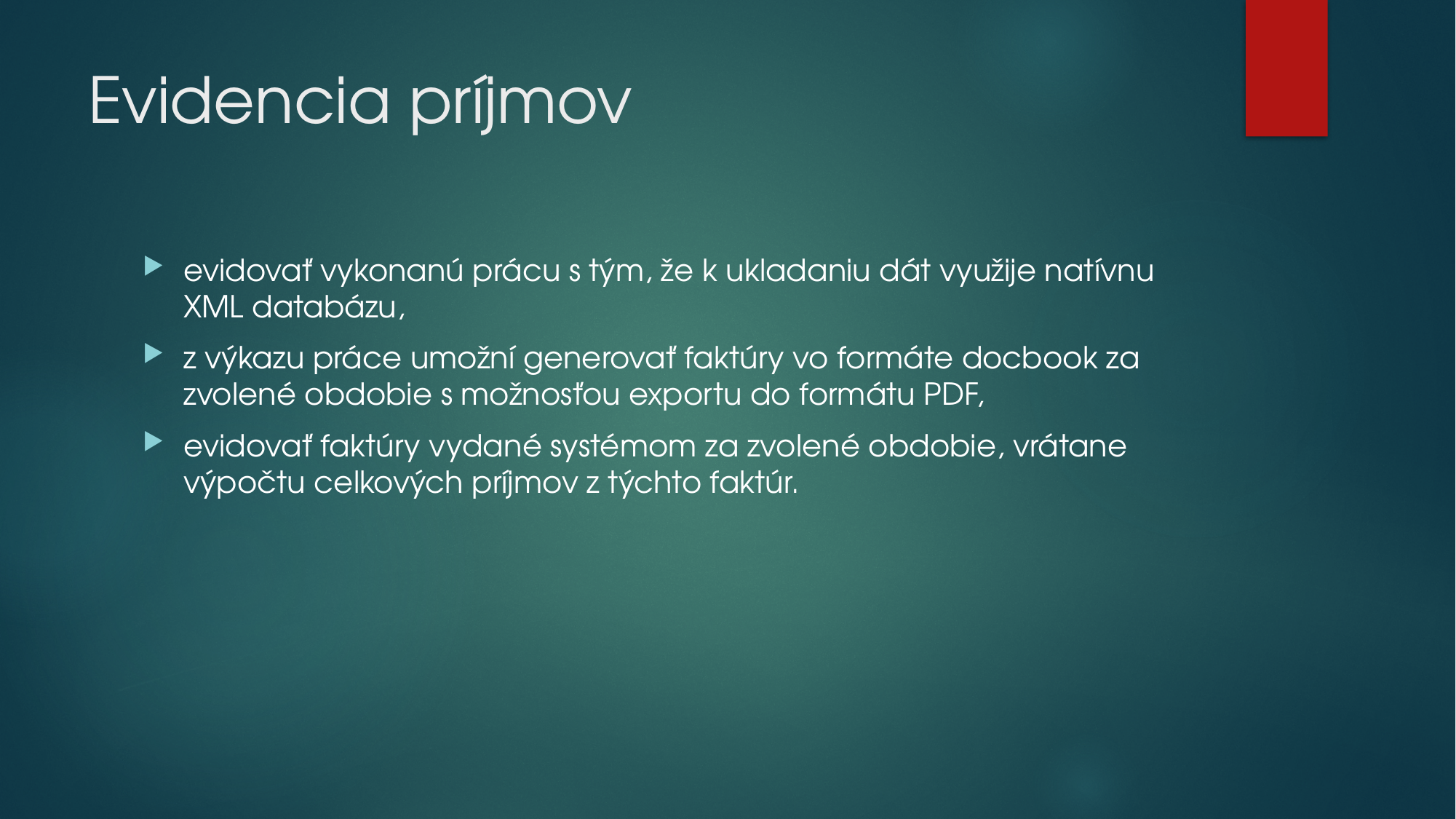

# Evidencia príjmov
evidovať vykonanú prácu s tým, že k ukladaniu dát využije natívnu XML databázu,
z výkazu práce umožní generovať faktúry vo formáte docbook za zvolené obdobie s možnosťou exportu do formátu PDF,
evidovať faktúry vydané systémom za zvolené obdobie, vrátane výpočtu celkových príjmov z týchto faktúr.